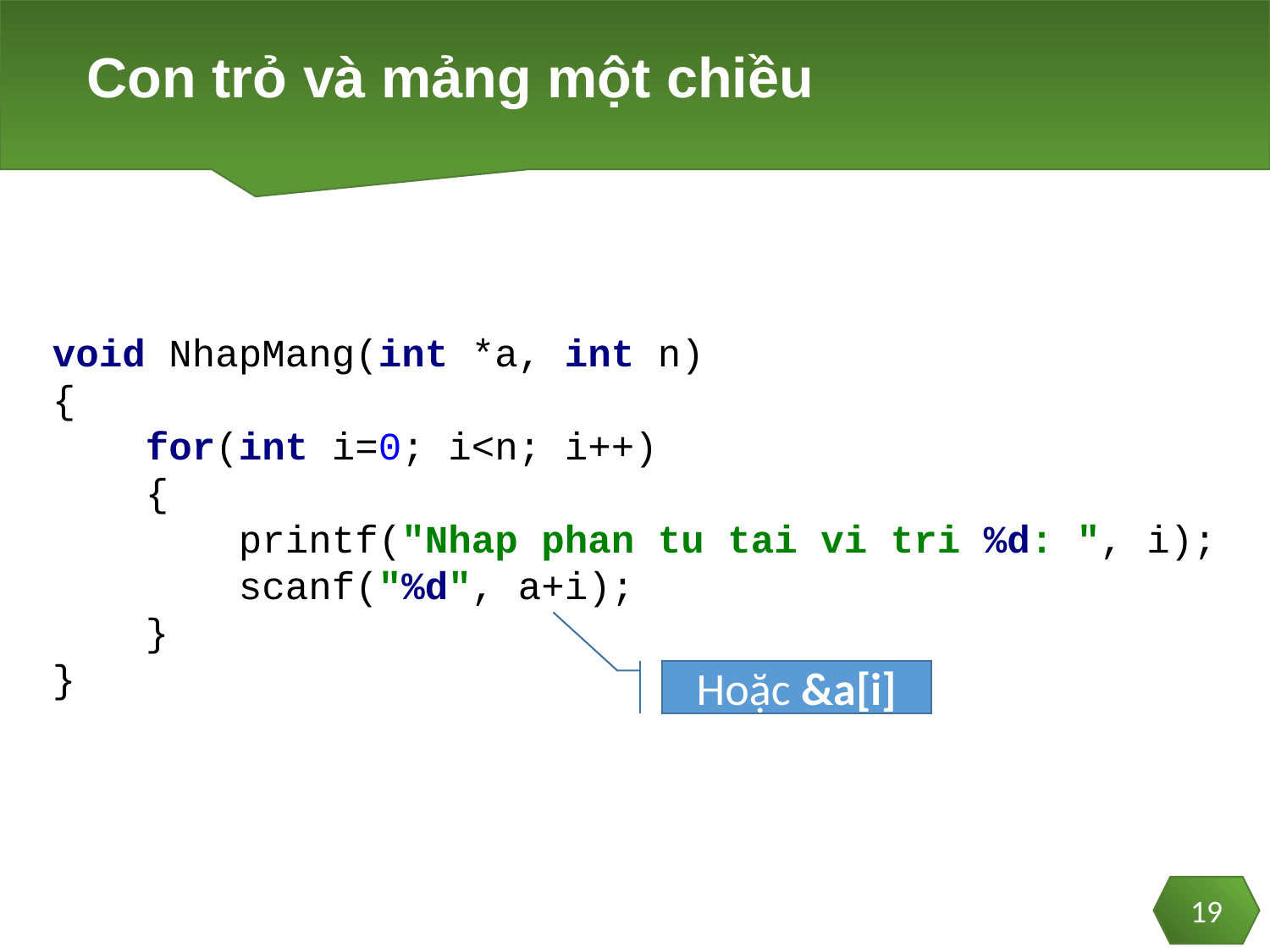

# Con trỏ và mảng một chiều
void NhapMang(int *a, int n)
{
    for(int i=0; i<n; i++)
    {
        printf("Nhap phan tu tai vi tri %d: ", i);
        scanf("%d", a+i);
    }
}
Hoặc &a[i]